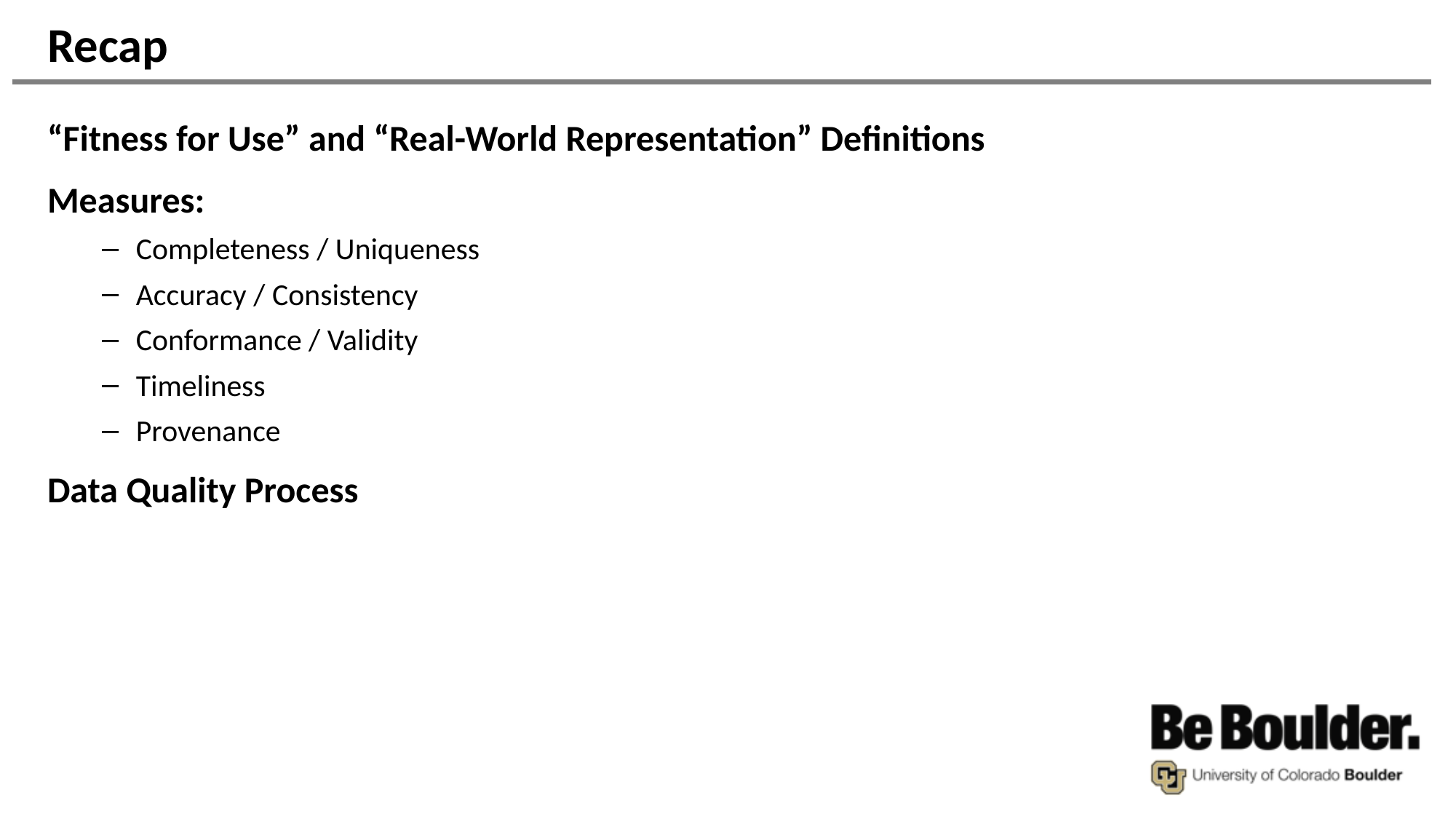

# Recap
“Fitness for Use” and “Real-World Representation” Definitions
Measures:
Completeness / Uniqueness
Accuracy / Consistency
Conformance / Validity
Timeliness
Provenance
Data Quality Process